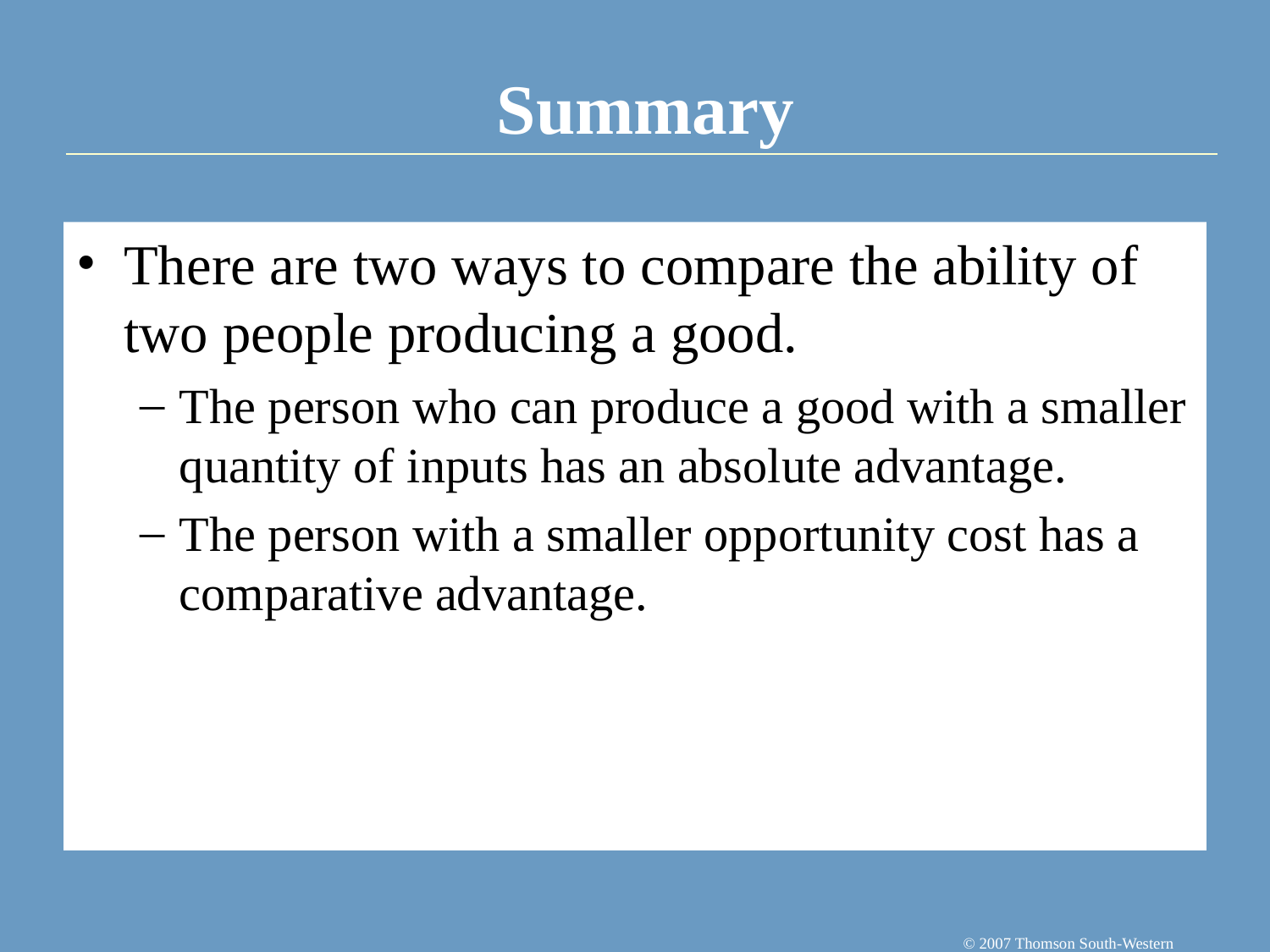

There are two ways to compare the ability of two people producing a good.
The person who can produce a good with a smaller quantity of inputs has an absolute advantage.
The person with a smaller opportunity cost has a comparative advantage.